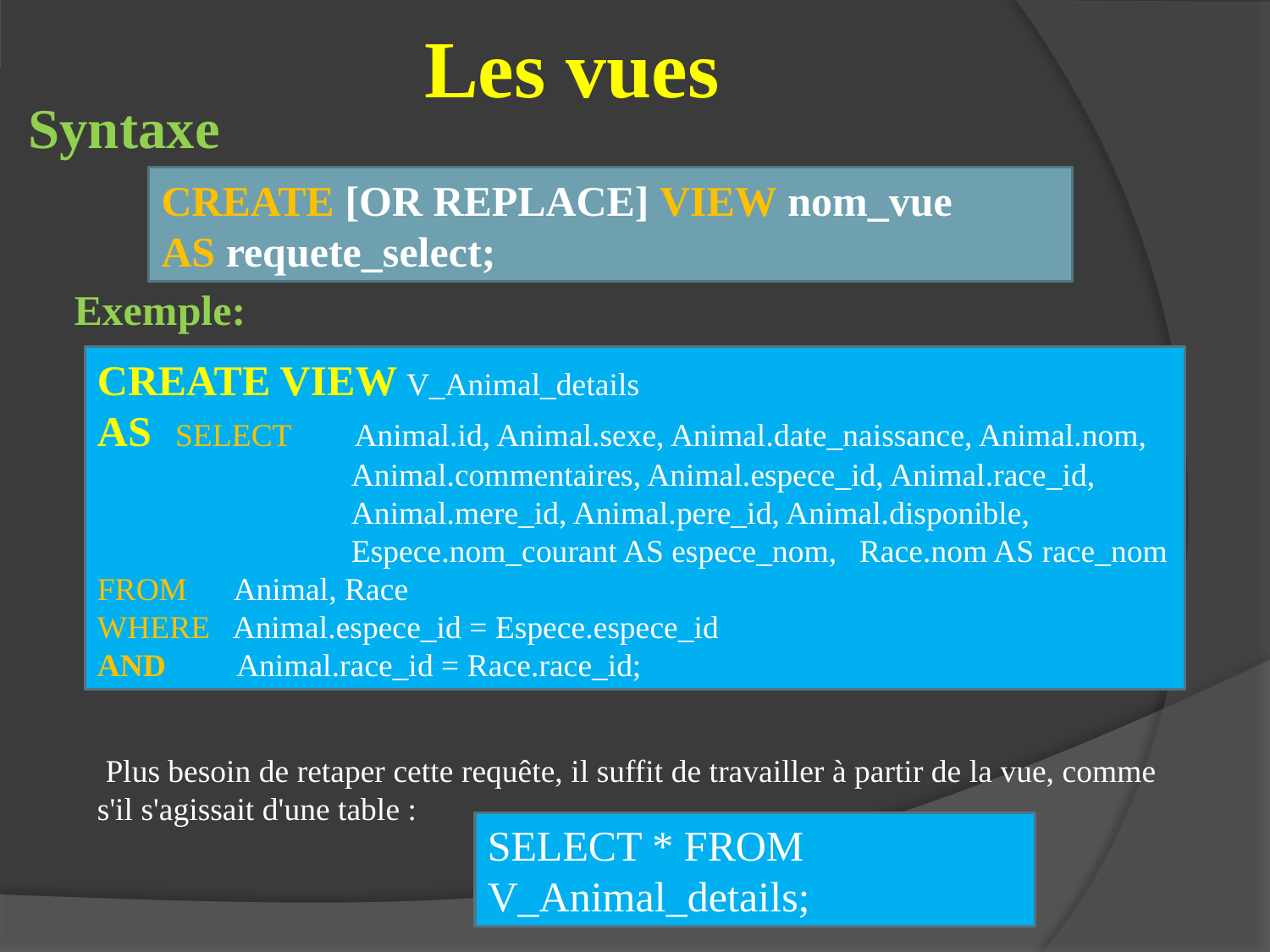

# Les vues

Syntaxe
CREATE [OR REPLACE] VIEW nom_vue
AS requete_select;
Exemple:
CREATE VIEW V_Animal_details
AS   SELECT        Animal.id, Animal.sexe, Animal.date_naissance, Animal.nom,         	  	Animal.commentaires, Animal.espece_id, Animal.race_id, 			Animal.mere_id, Animal.pere_id, Animal.disponible, 			Espece.nom_courant AS espece_nom, 	Race.nom AS race_nom
FROM      Animal, Race
WHERE   Animal.espece_id = Espece.espece_id
AND         Animal.race_id = Race.race_id;
 Plus besoin de retaper cette requête, il suffit de travailler à partir de la vue, comme s'il s'agissait d'une table :
SELECT * FROM V_Animal_details;